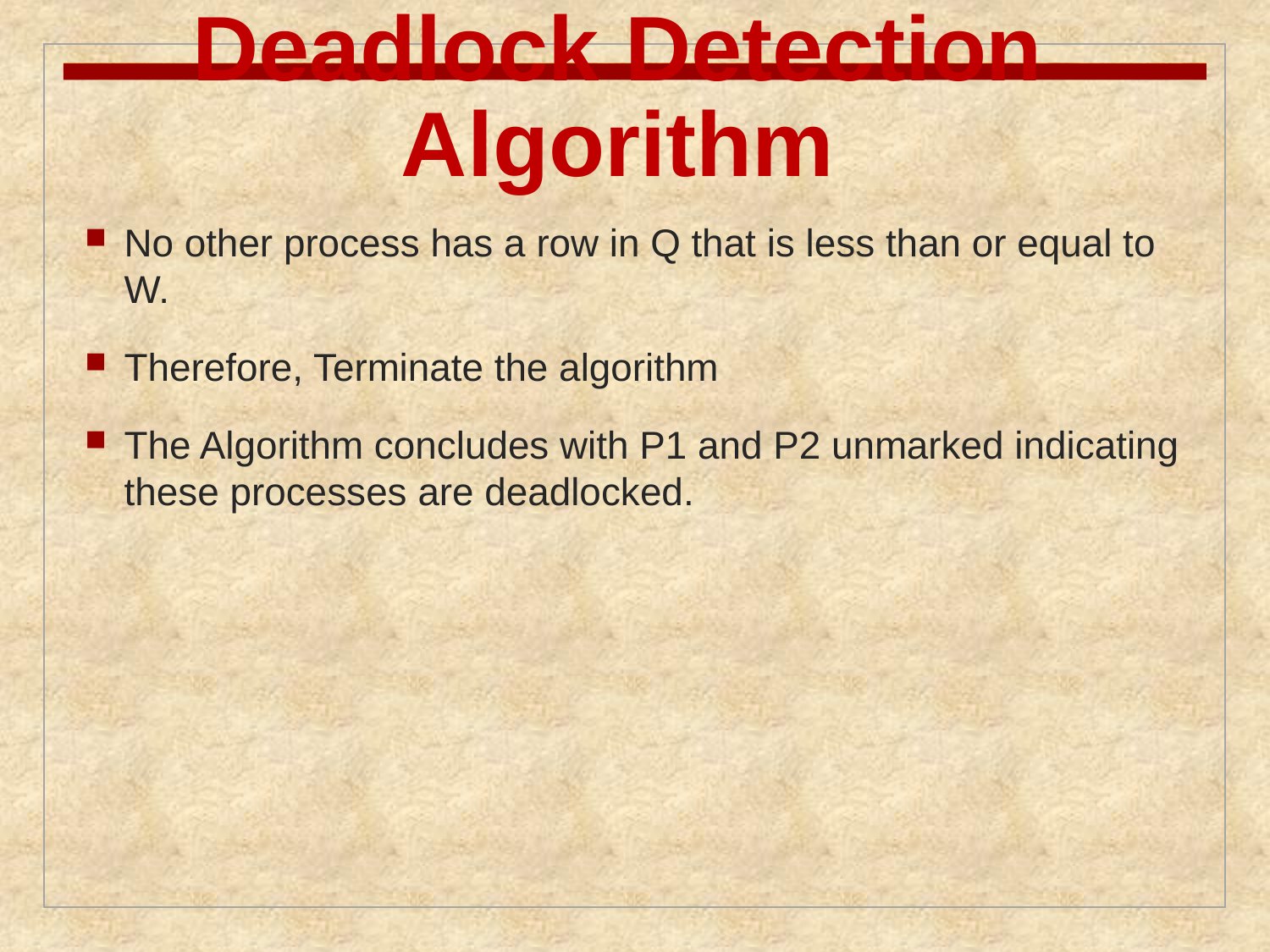

Deadlock Detection Algorithm
No other process has a row in Q that is less than or equal to W.
Therefore, Terminate the algorithm
The Algorithm concludes with P1 and P2 unmarked indicating these processes are deadlocked.